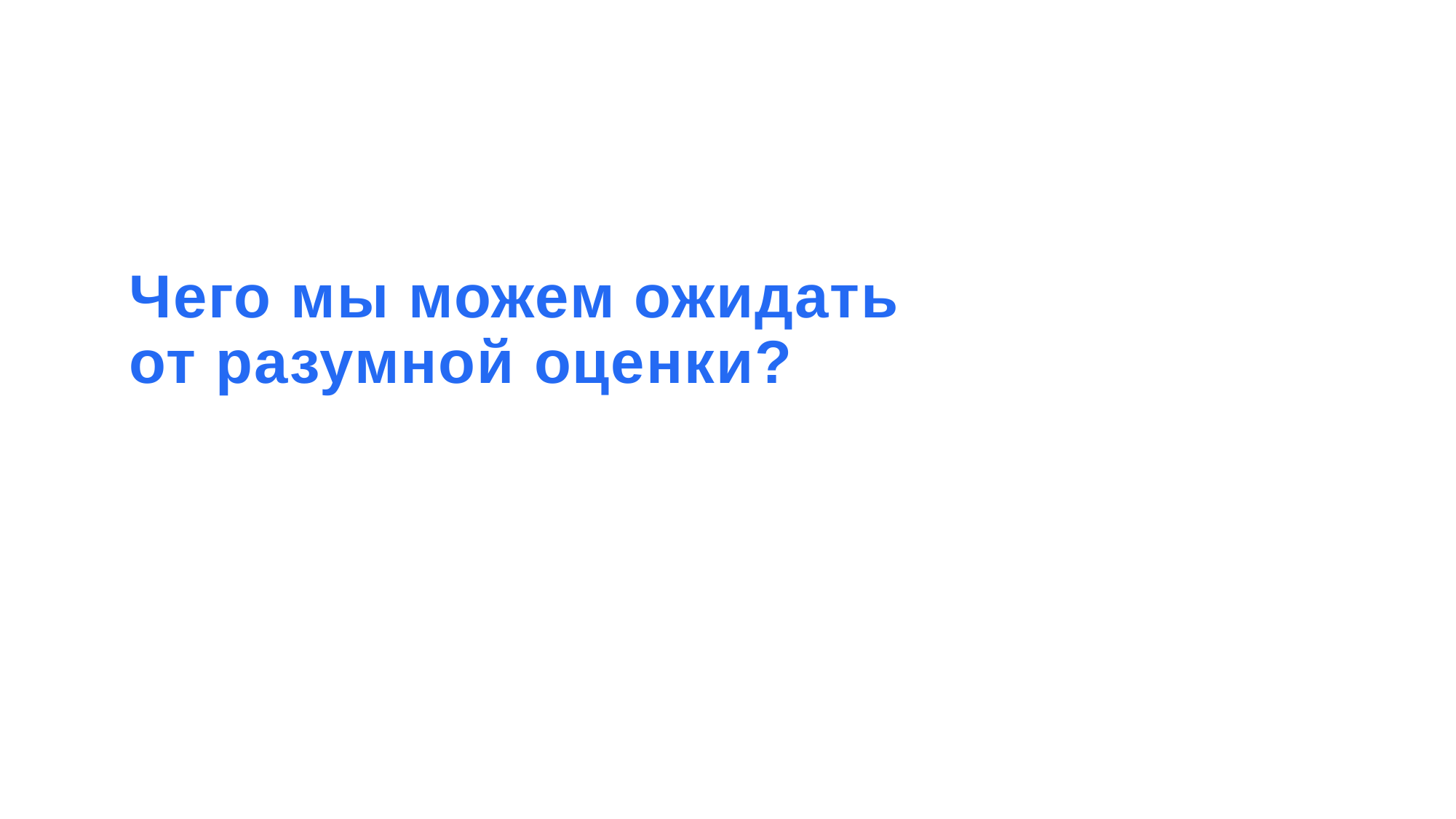

Чего мы можем ожидать
от разумной оценки?